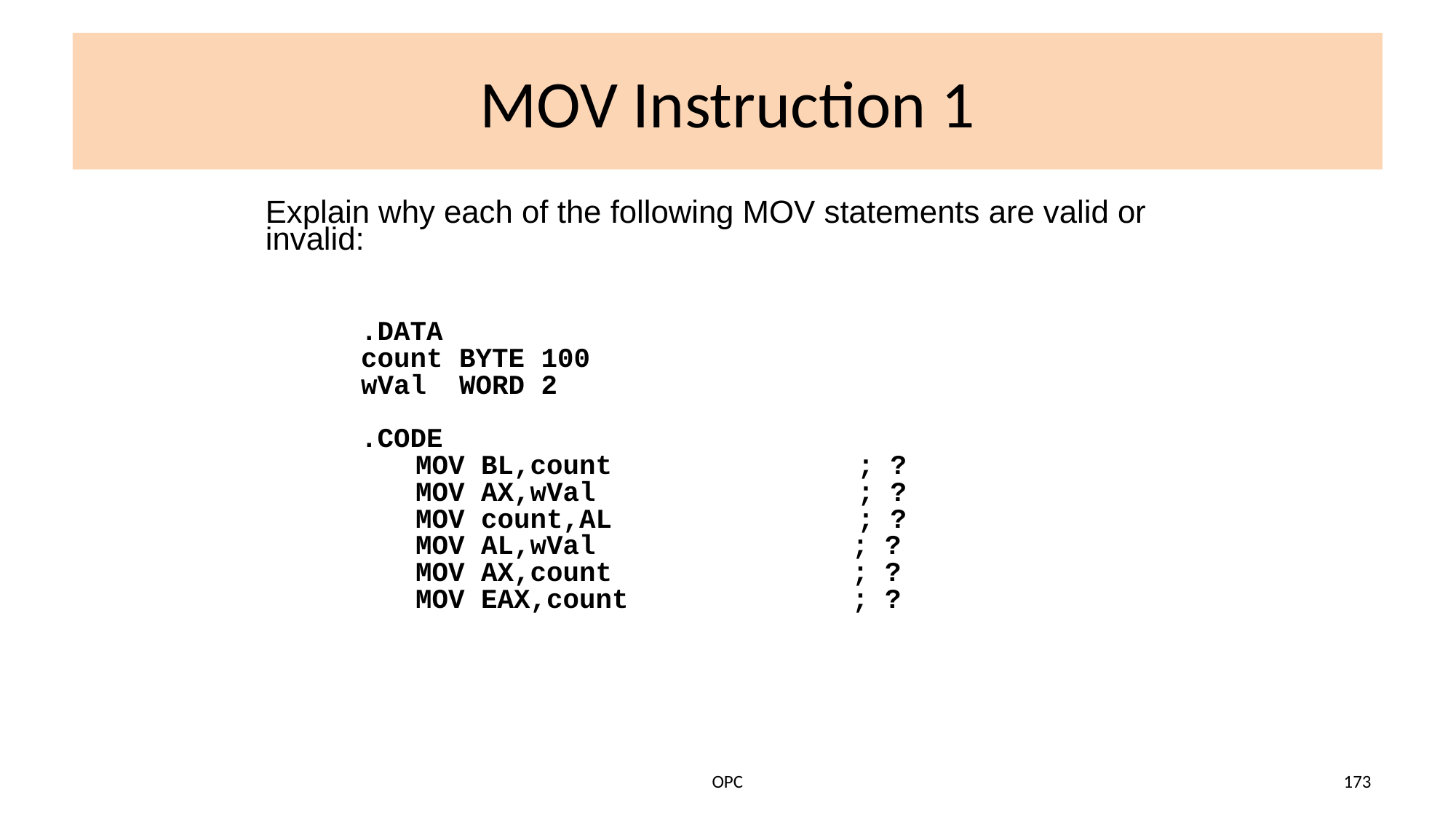

# MOV Instruction 1
Explain why each of the following MOV statements are valid or invalid:
.DATA
count BYTE 100
wVal  WORD 2

.CODE
	MOV BL,count               ; ?
	MOV AX,wVal                ; ?
	MOV count,AL               ; ?
	MOV AL,wVal		; ?
	MOV AX,count		; ?
	MOV EAX,count		; ?
OPC
173